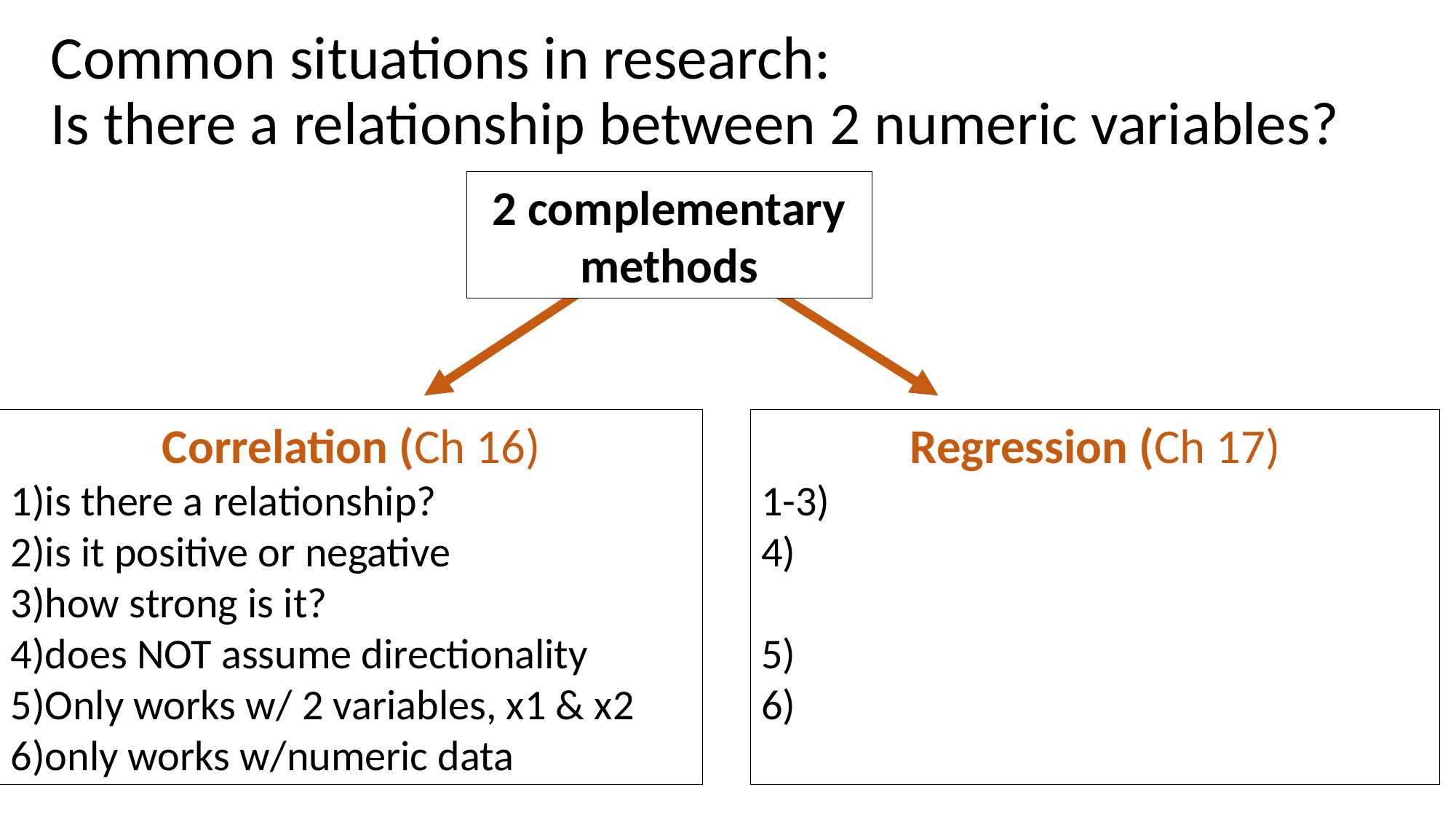

# Common situations in research: Is there a relationship between 2 numeric variables?
2 complementary methods
Correlation (Ch 16)
1)is there a relationship?
2)is it positive or negative
3)how strong is it?
4)does NOT assume directionality
5)Only works w/ 2 variables, x1 & x2
6)only works w/numeric data
Regression (Ch 17)
1-3)same as correlation
4)assumes / tests directionality or causality
5)Simplest case: y ~ x
6)can be generalized to all forms of data